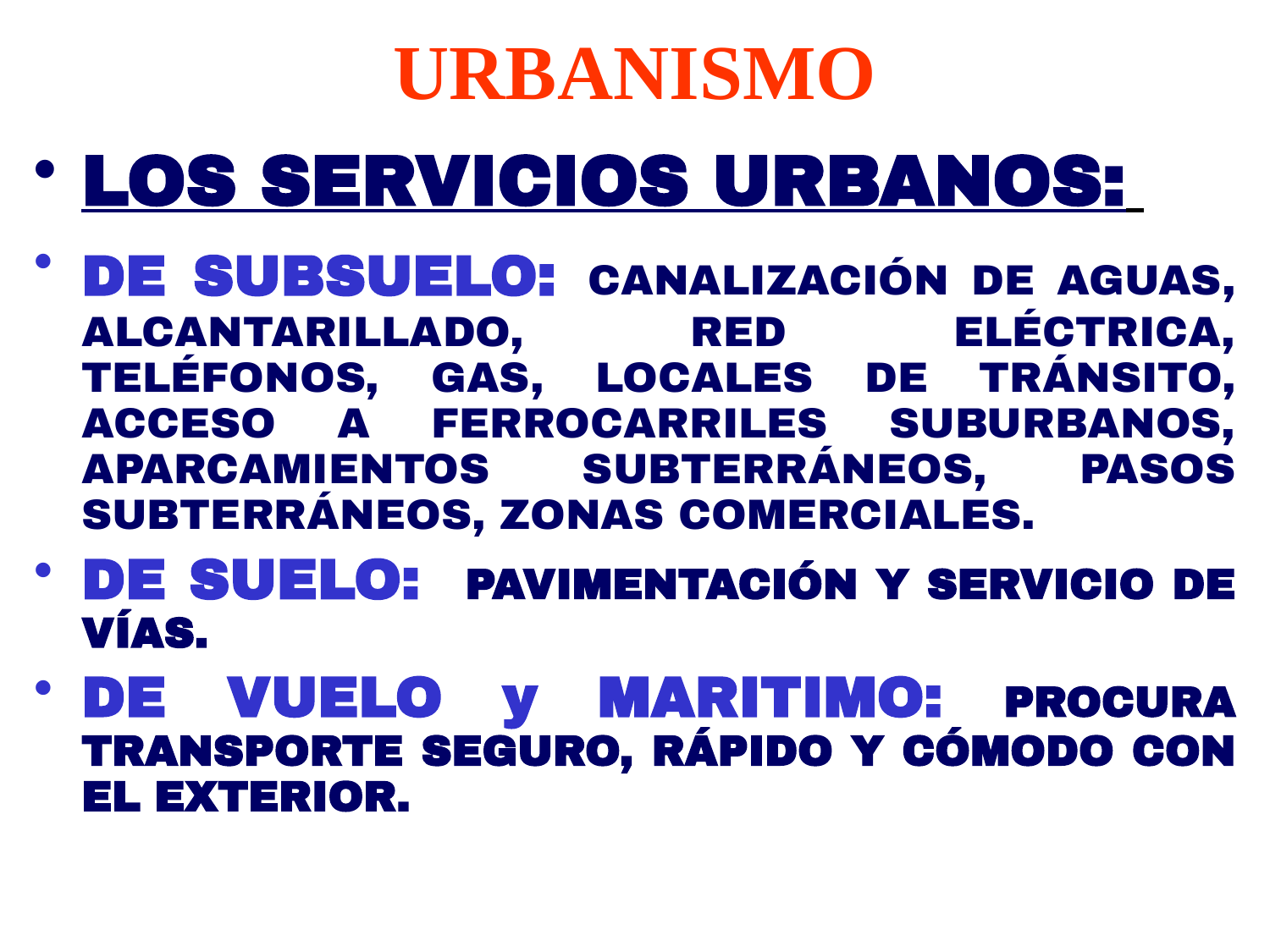

# URBANISMO
LOS SERVICIOS URBANOS:
DE SUBSUELO: CANALIZACIÓN DE AGUAS, ALCANTARILLADO, RED ELÉCTRICA, TELÉFONOS, GAS, LOCALES DE TRÁNSITO, ACCESO A FERROCARRILES SUBURBANOS, APARCAMIENTOS SUBTERRÁNEOS, PASOS SUBTERRÁNEOS, ZONAS COMERCIALES.
DE SUELO:  PAVIMENTACIÓN Y SERVICIO DE VÍAS.
DE VUELO y MARITIMO: PROCURA TRANSPORTE SEGURO, RÁPIDO Y CÓMODO CON EL EXTERIOR.